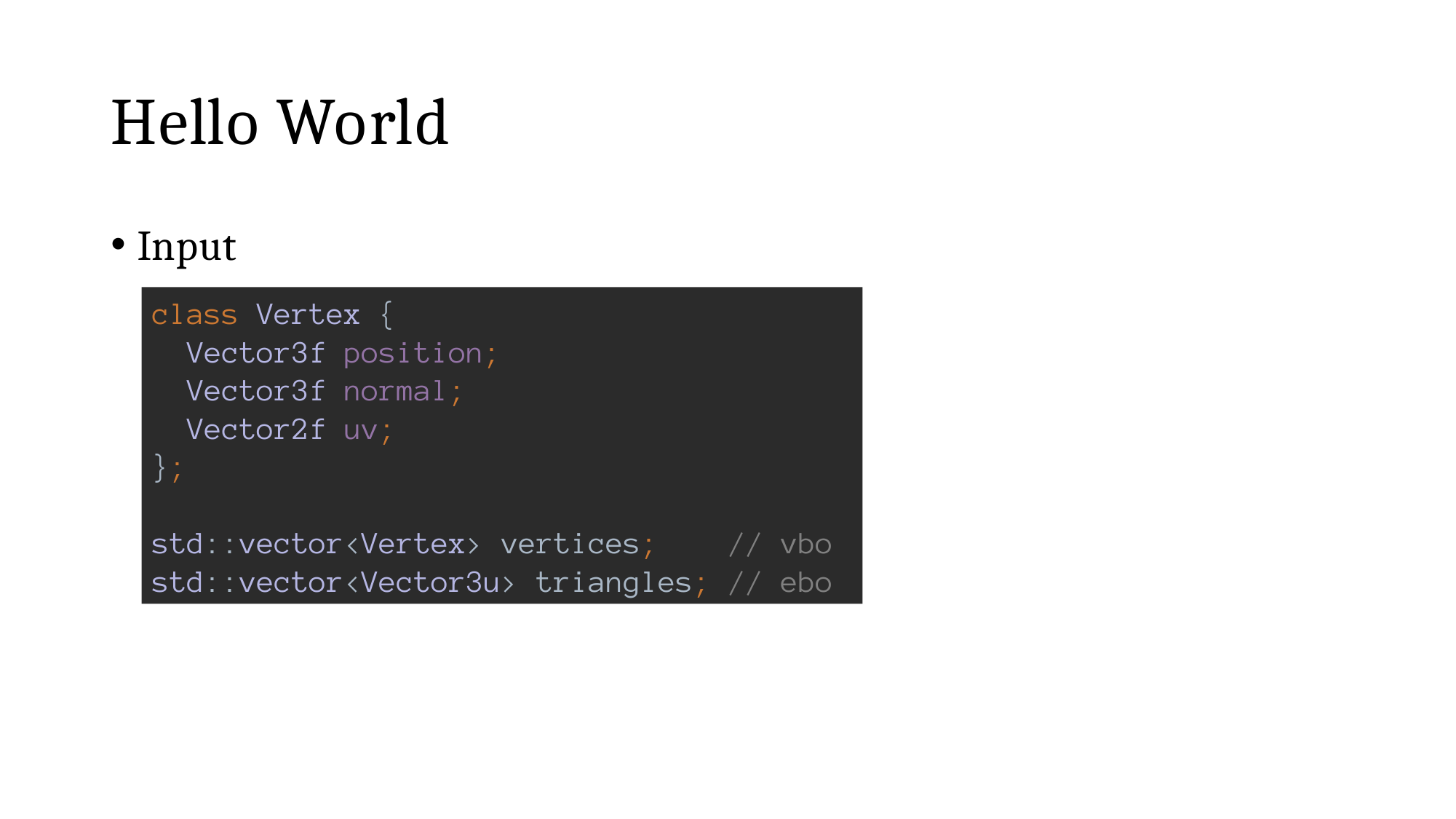

# Hello World
Input
class Vertex {
  Vector3f position;
  Vector3f normal;
  Vector2f uv;
};
std::vector<Vertex> vertices;    // vbo
std::vector<Vector3u> triangles; // ebo